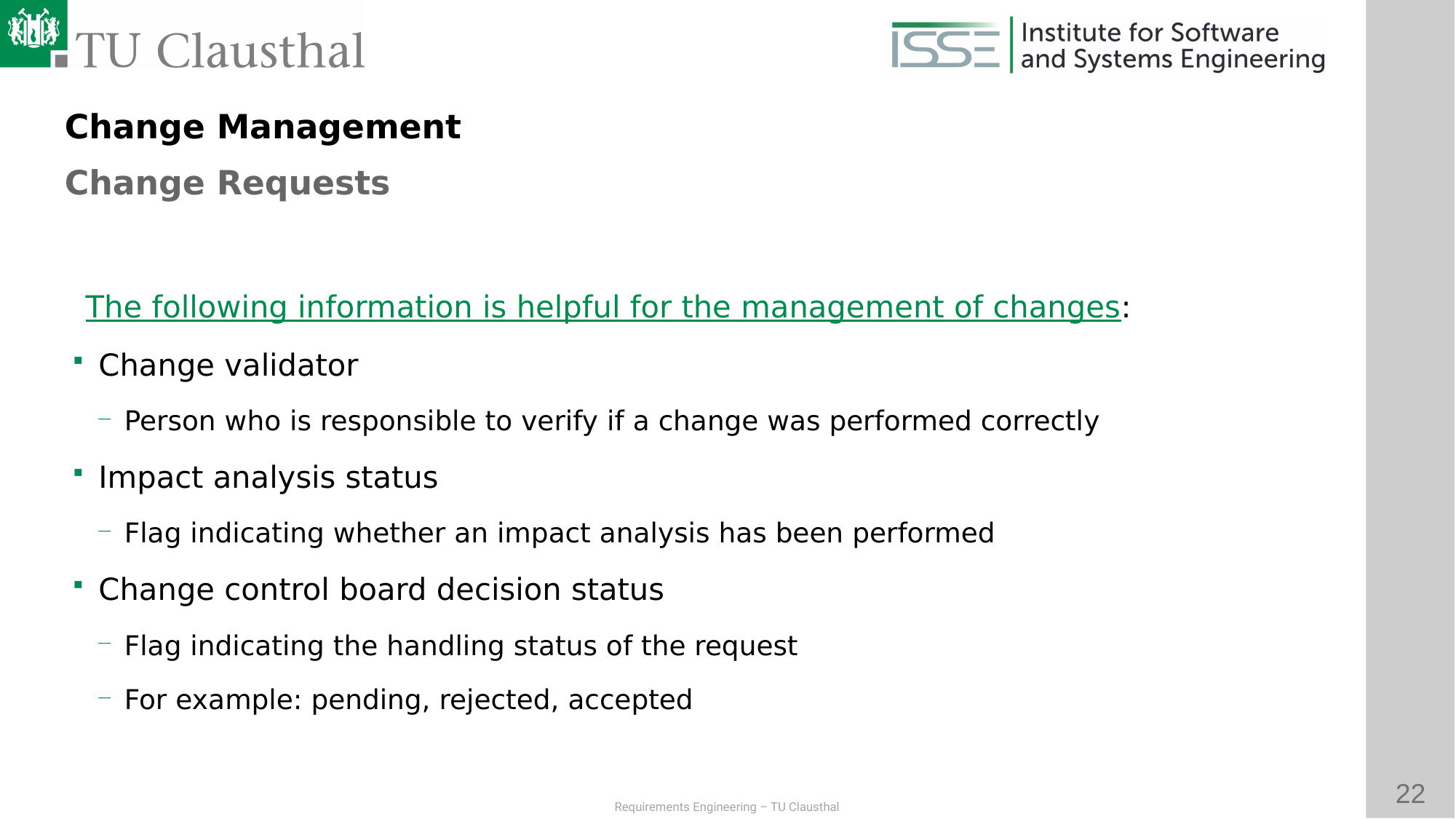

Change Management
Change Requests

# The following information is helpful for the management of changes:
Change validator
Person who is responsible to verify if a change was performed correctly
Impact analysis status
Flag indicating whether an impact analysis has been performed
Change control board decision status
Flag indicating the handling status of the request
For example: pending, rejected, accepted